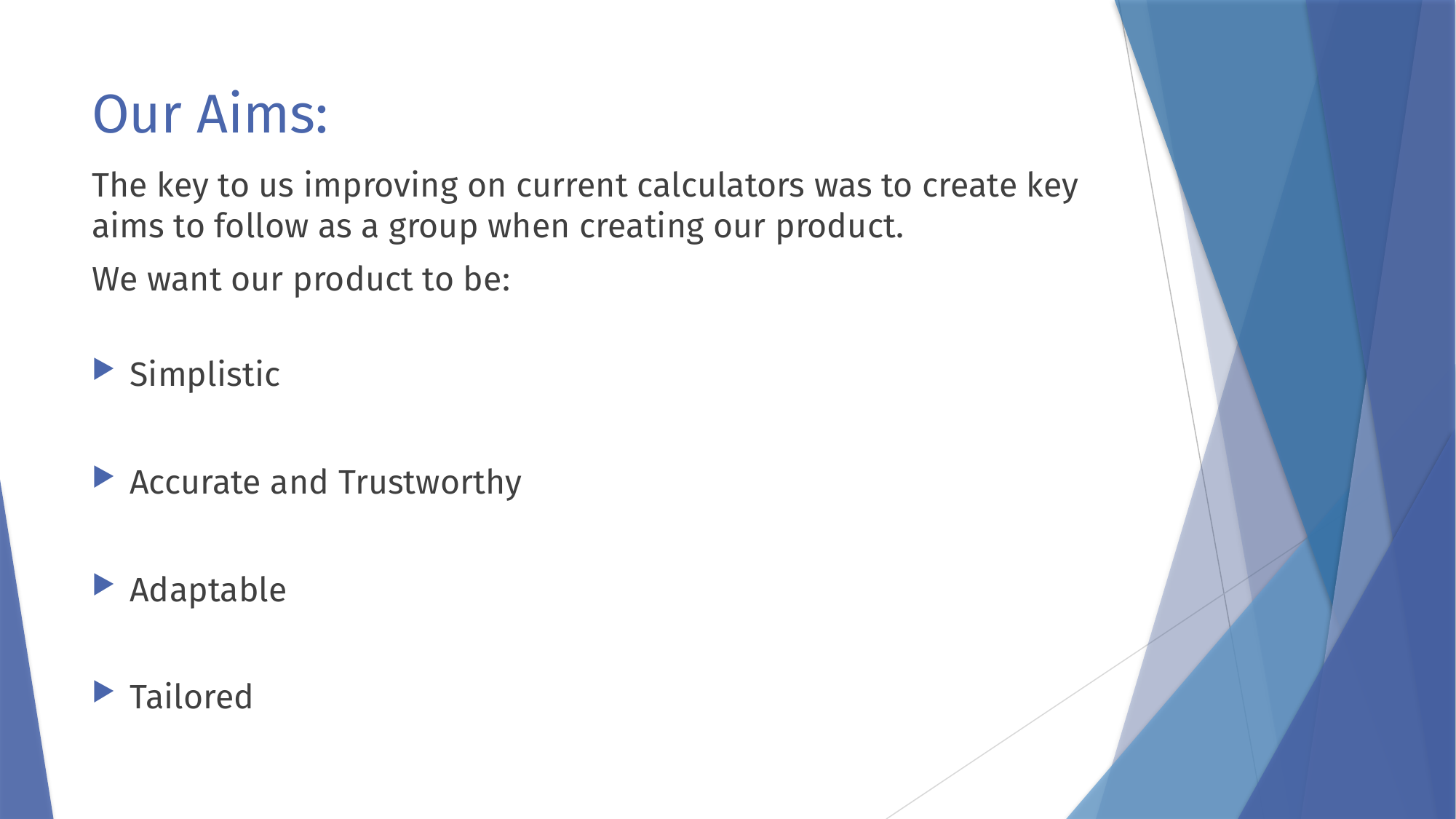

# Our Aims:
The key to us improving on current calculators was to create key aims to follow as a group when creating our product.
We want our product to be:

Simplistic

Accurate and Trustworthy

Adaptable

Tailored